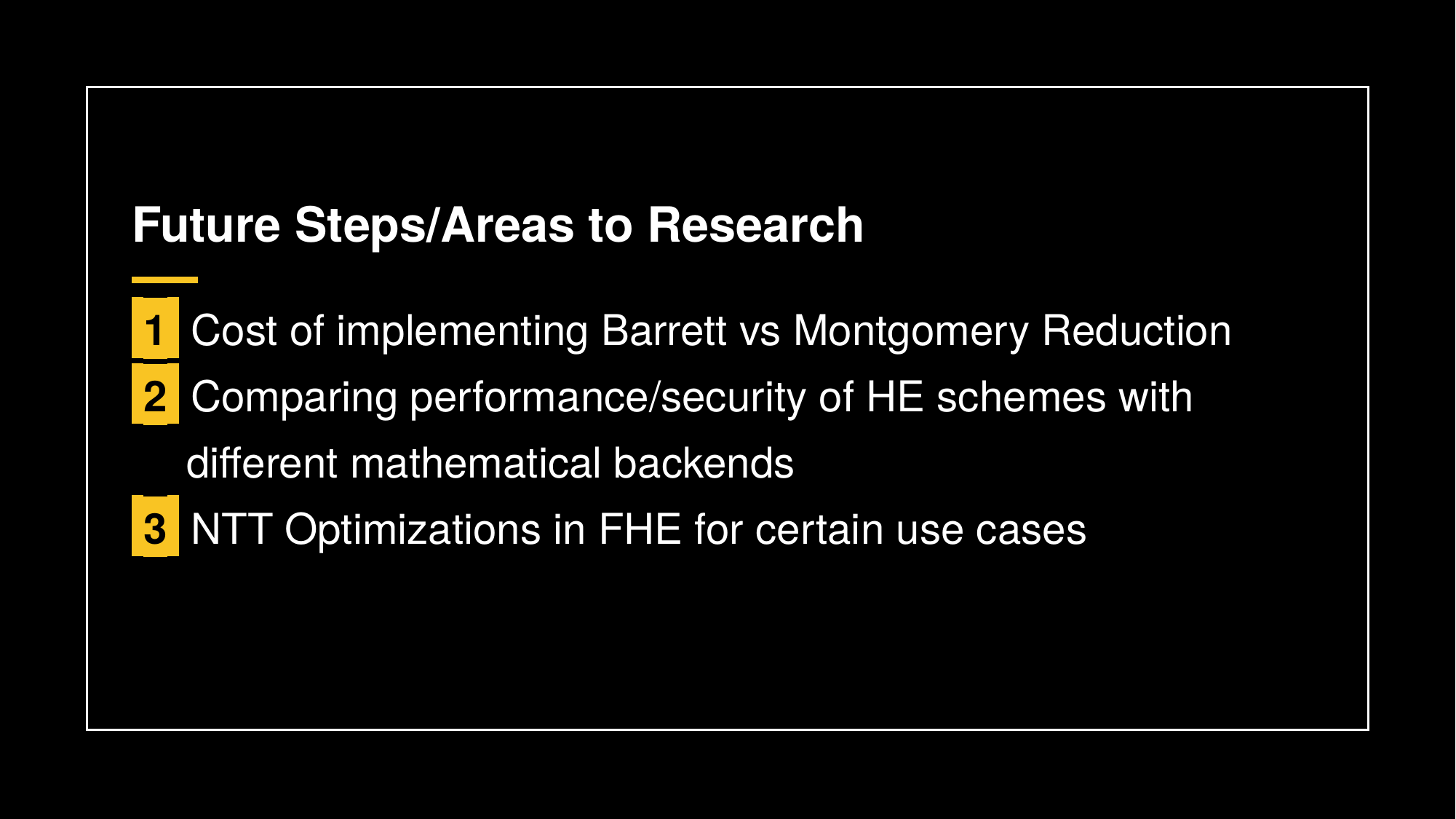

# Future Steps/Areas to Research
 1  Cost of implementing Barrett vs Montgomery Reduction
 2  Comparing performance/security of HE schemes with
different mathematical backends
 3  NTT Optimizations in FHE for certain use cases